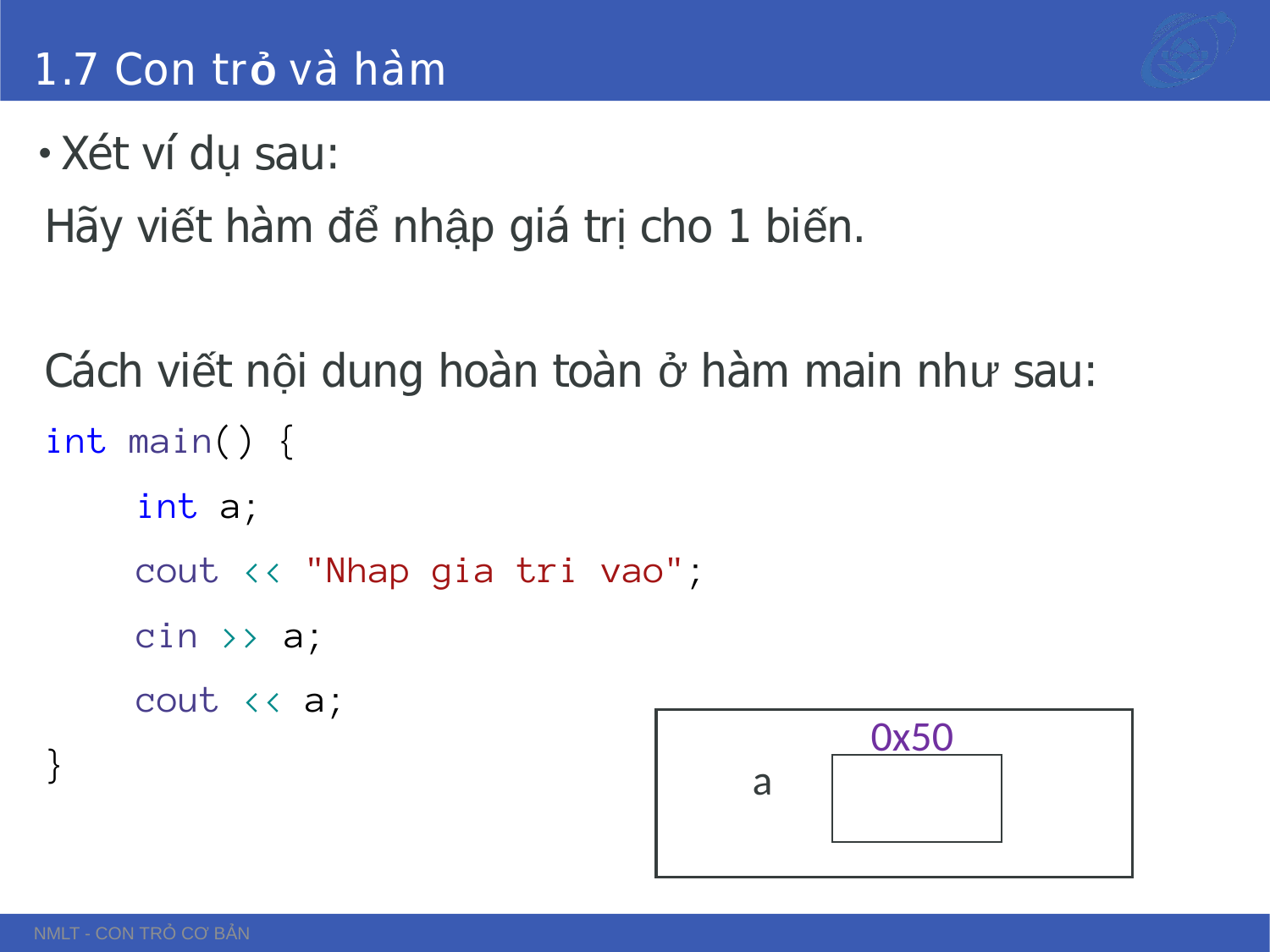

# 1.7 Con trỏ và hàm
Xét ví dụ sau:
Hãy viết hàm để nhập giá trị cho 1 biến.

Cách viết nội dung hoàn toàn ở hàm main như sau:
int main() {
int a;
cout << "Nhap gia tri vao";
cin >> a;
cout << a;
}
0x50

a

NMLT - Con trỏ cơ bản
23